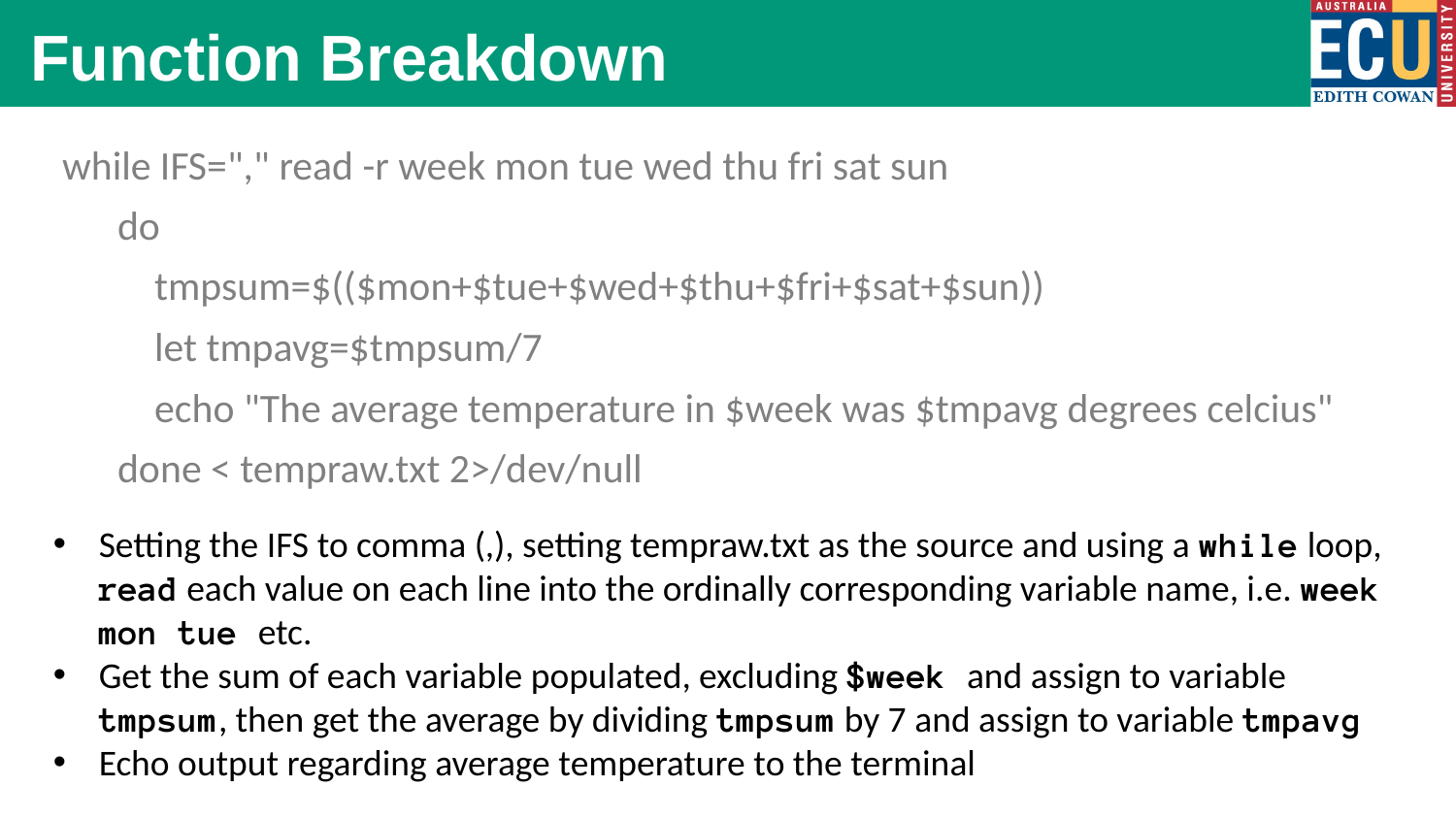

Function Breakdown
  while IFS="," read -r week mon tue wed thu fri sat sun
        do
            tmpsum=$(($mon+$tue+$wed+$thu+$fri+$sat+$sun))
            let tmpavg=$tmpsum/7
            echo "The average temperature in $week was $tmpavg degrees celcius"
        done < tempraw.txt 2>/dev/null
Setting the IFS to comma (,), setting tempraw.txt as the source and using a while loop, read each value on each line into the ordinally corresponding variable name, i.e. week mon tue etc.
Get the sum of each variable populated, excluding $week and assign to variable tmpsum, then get the average by dividing tmpsum by 7 and assign to variable tmpavg
Echo output regarding average temperature to the terminal